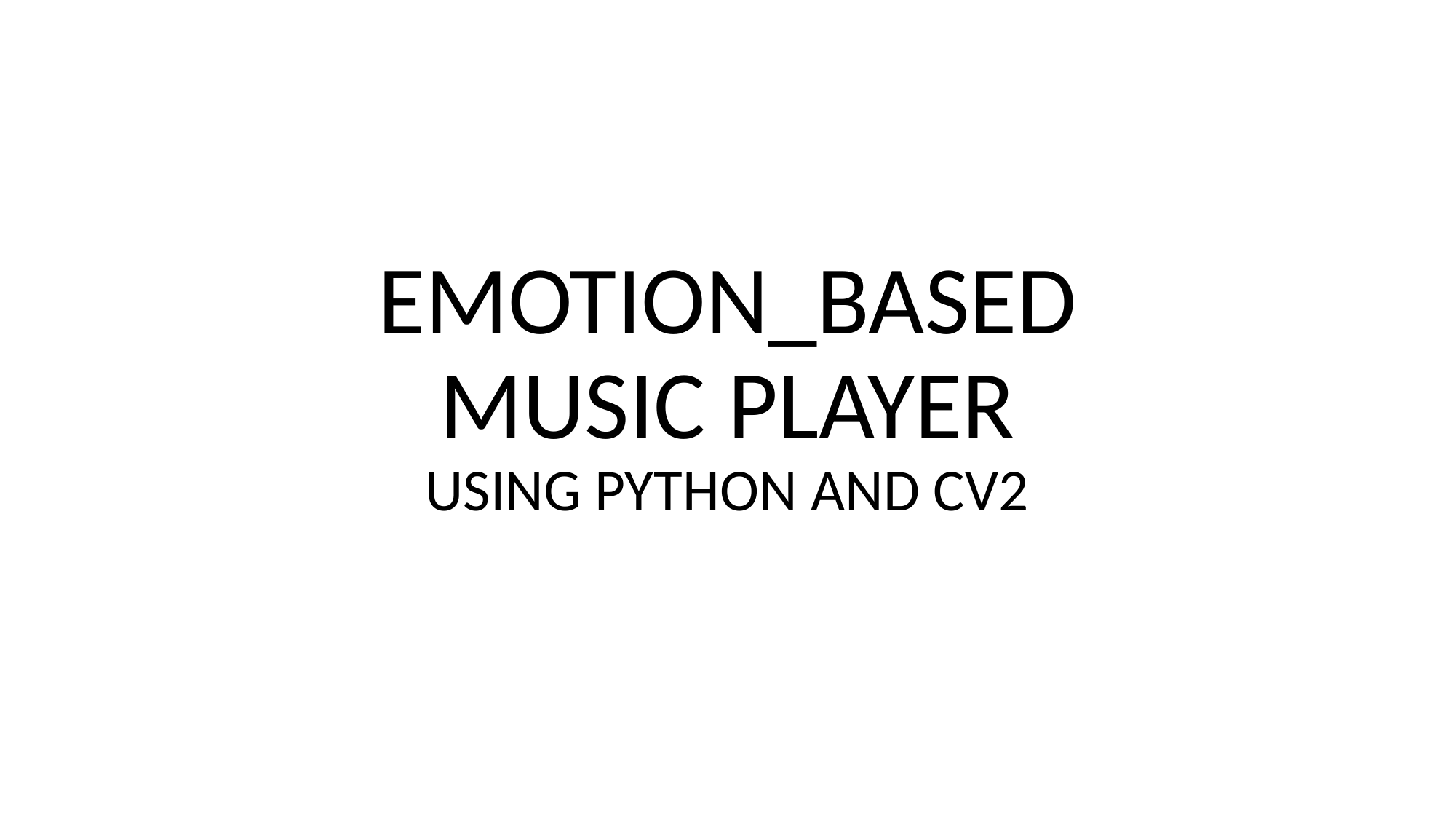

# EMOTION_BASED MUSIC PLAYER USING PYTHON AND CV2